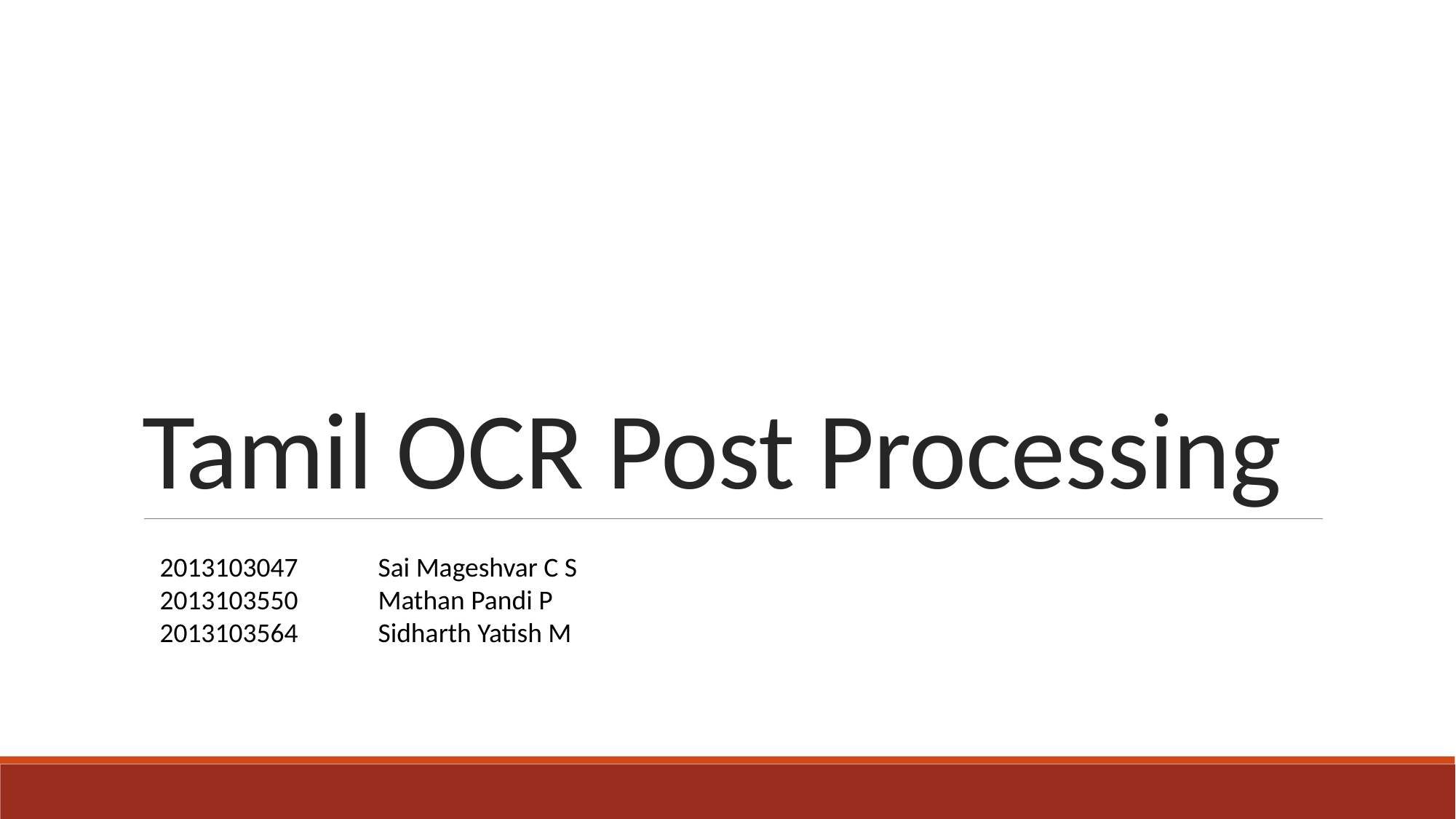

# Tamil OCR Post Processing
2013103047	Sai Mageshvar C S
2013103550	Mathan Pandi P
2013103564	Sidharth Yatish M